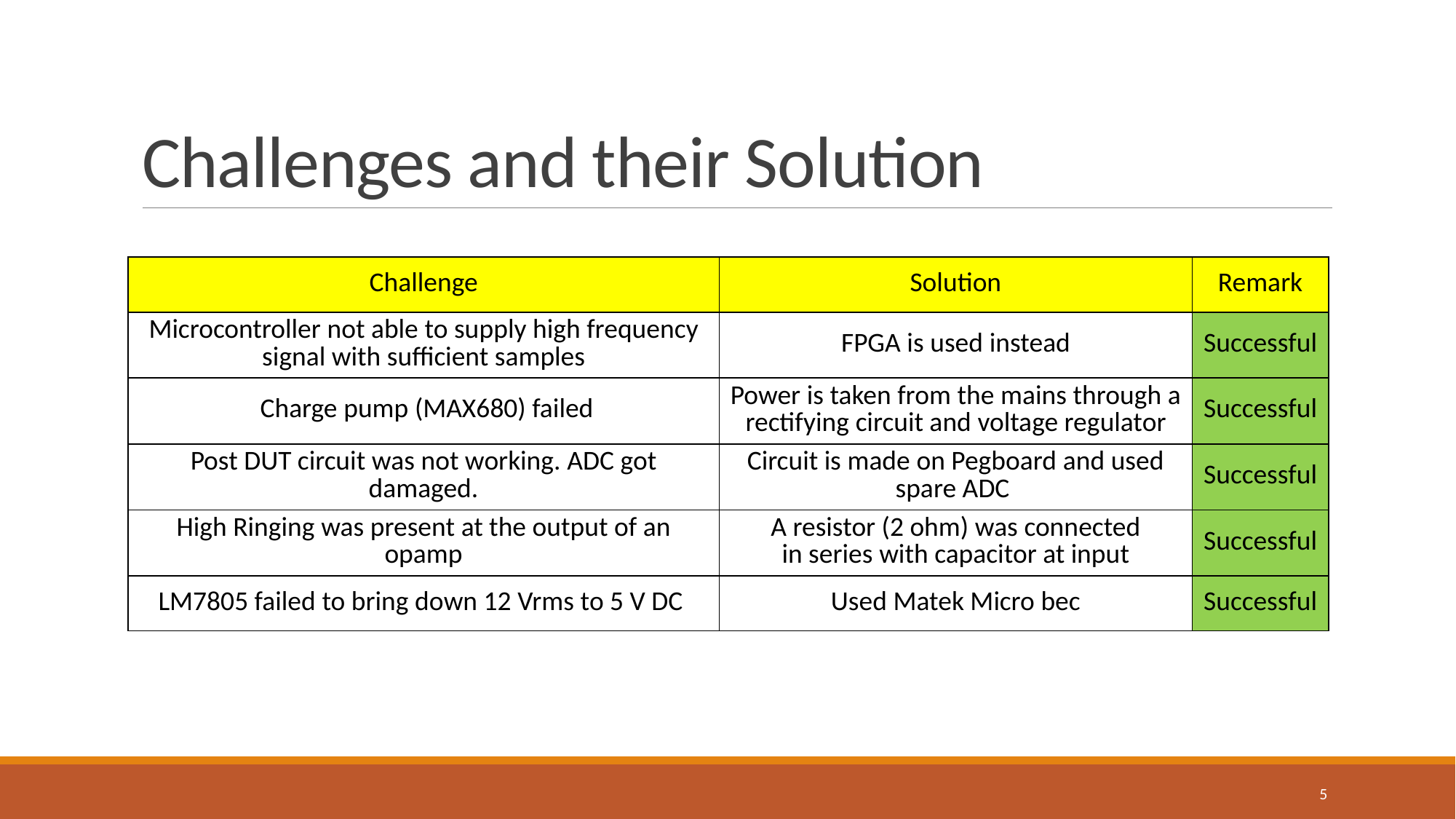

# Challenges and their Solution
| Challenge | Solution | Remark |
| --- | --- | --- |
| Microcontroller not able to supply high frequency signal with sufficient samples | FPGA is used instead | Successful |
| Charge pump (MAX680) failed | Power is taken from the mains through a rectifying circuit and voltage regulator | Successful |
| Post DUT circuit was not working. ADC got damaged. | Circuit is made on Pegboard and used spare ADC | Successful |
| High Ringing was present at the output of an opamp | A resistor (2 ohm) was connected in series with capacitor at input | Successful |
| LM7805 failed to bring down 12 Vrms to 5 V DC | Used Matek Micro bec | Successful |
5